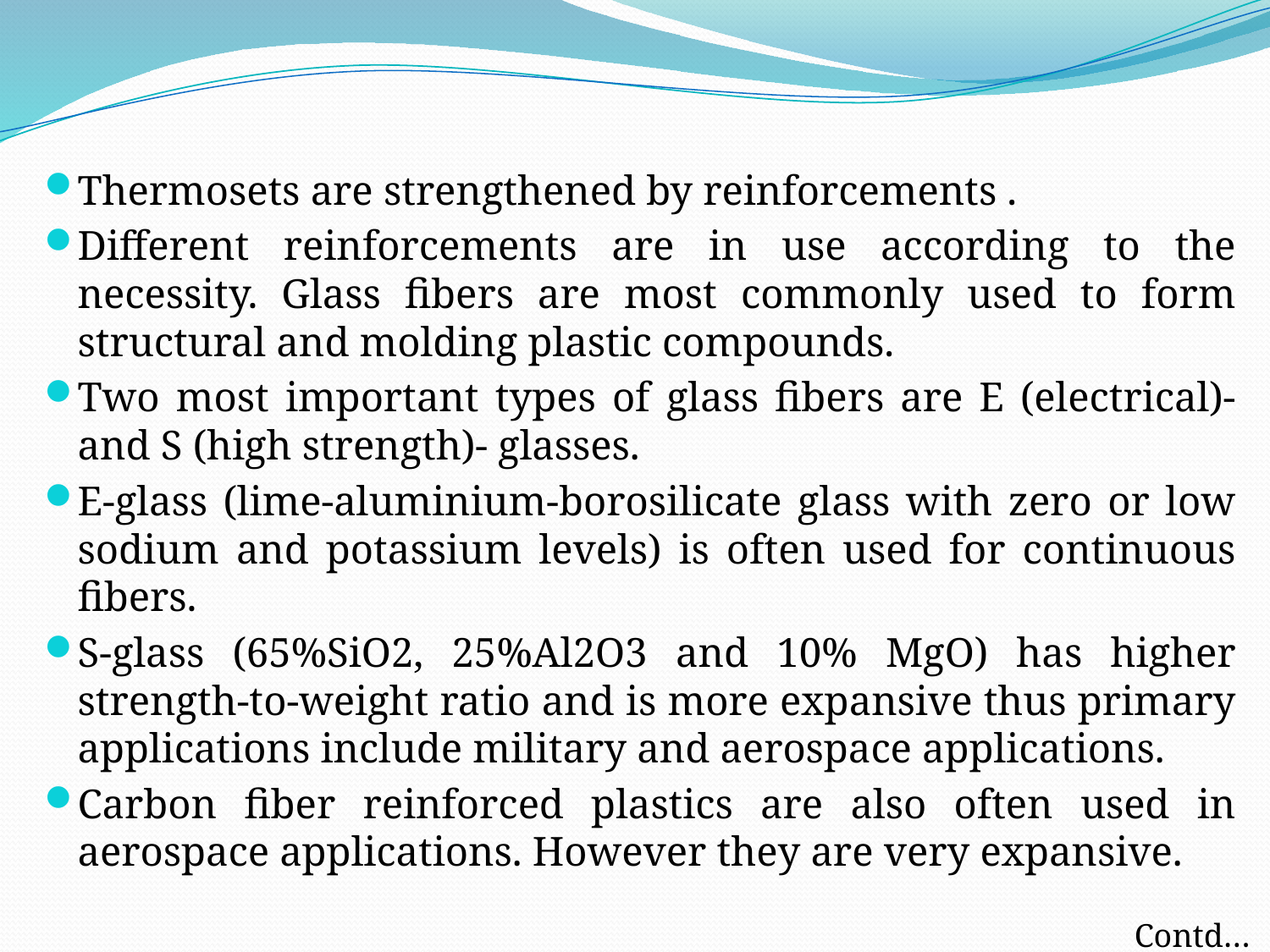

Thermosets are strengthened by reinforcements .
Different reinforcements are in use according to the necessity. Glass fibers are most commonly used to form structural and molding plastic compounds.
Two most important types of glass fibers are E (electrical)- and S (high strength)- glasses.
E-glass (lime-aluminium-borosilicate glass with zero or low sodium and potassium levels) is often used for continuous fibers.
S-glass (65%SiO2, 25%Al2O3 and 10% MgO) has higher strength-to-weight ratio and is more expansive thus primary applications include military and aerospace applications.
Carbon fiber reinforced plastics are also often used in aerospace applications. However they are very expansive.
Contd…